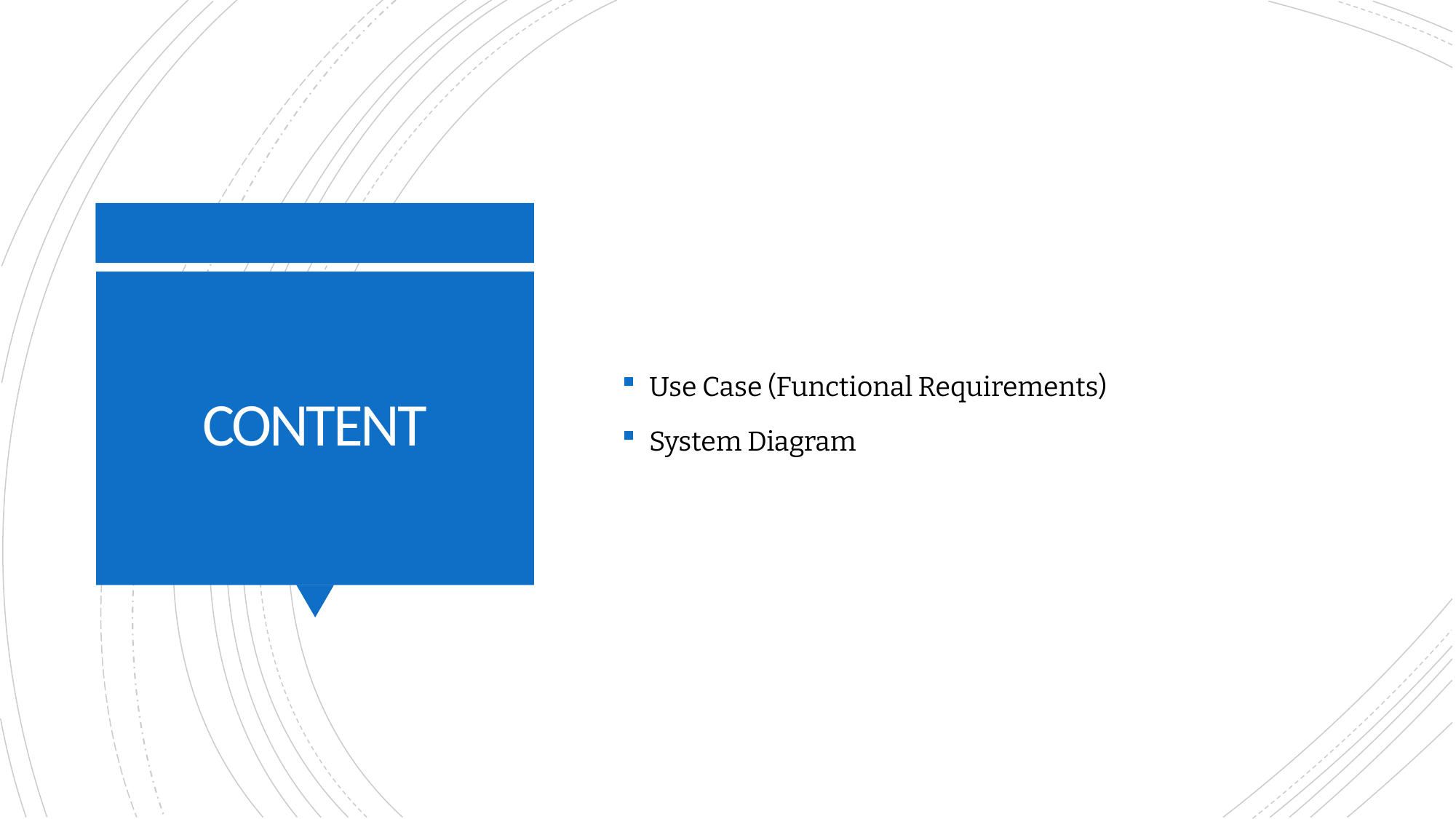

Use Case (Functional Requirements)
System Diagram
# CONTENT